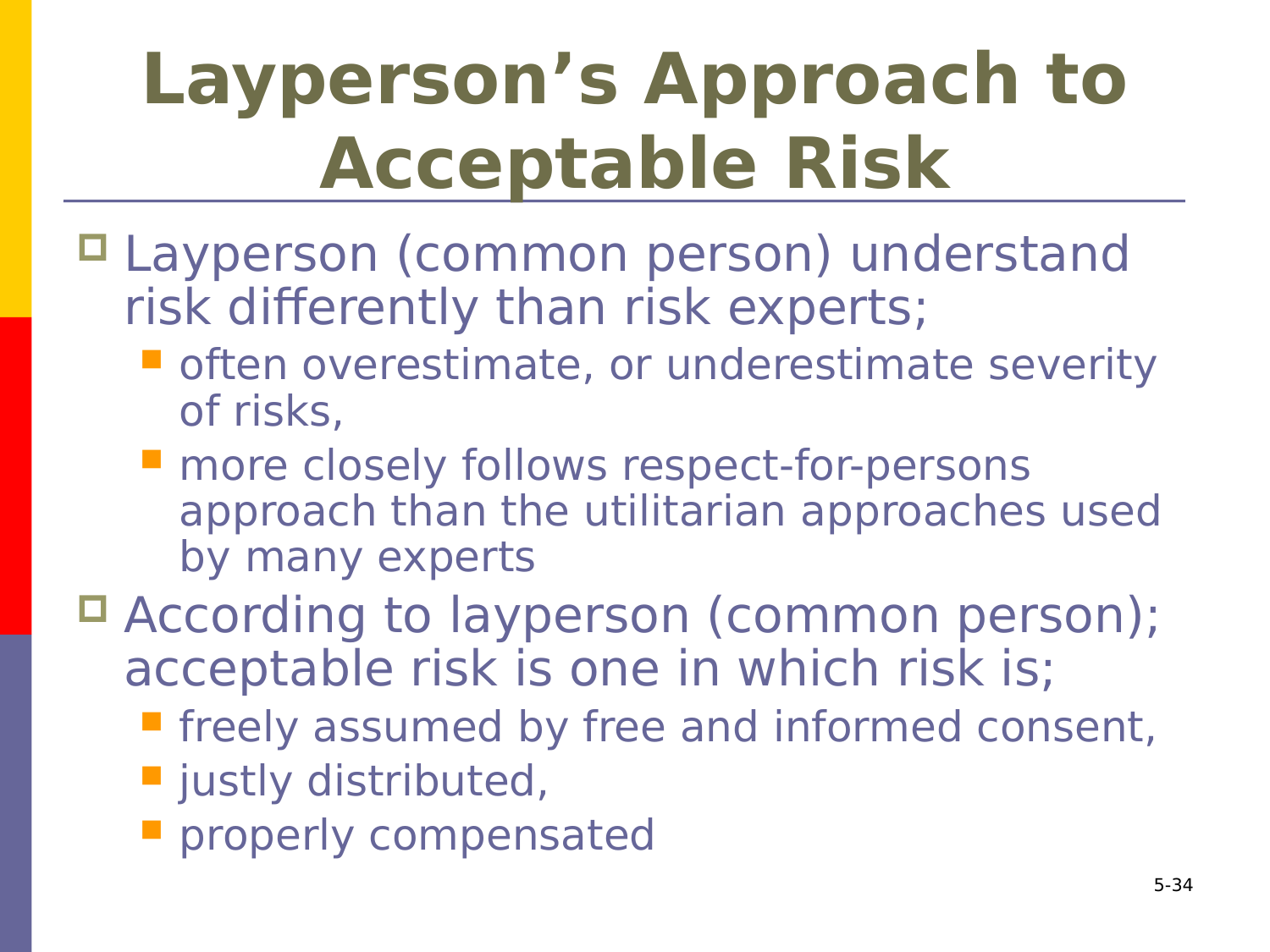

# Layperson’s Approach to Acceptable Risk
Layperson (common person) understand risk differently than risk experts;
often overestimate, or underestimate severity of risks,
more closely follows respect-for-persons approach than the utilitarian approaches used by many experts
According to layperson (common person); acceptable risk is one in which risk is;
freely assumed by free and informed consent,
justly distributed,
properly compensated
5-34